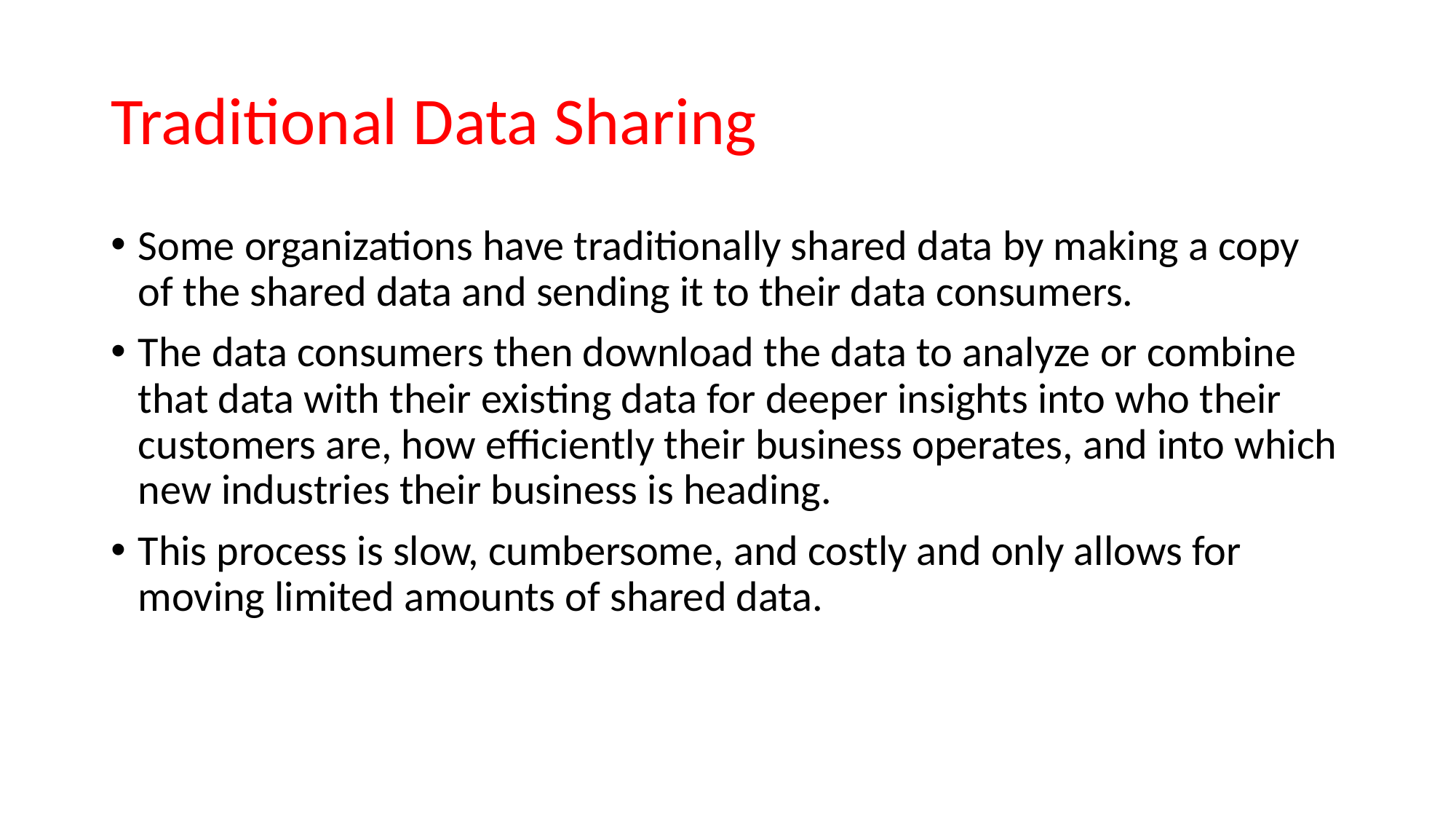

# Traditional Data Sharing
Some organizations have traditionally shared data by making a copy of the shared data and sending it to their data consumers.
The data consumers then download the data to analyze or combine that data with their existing data for deeper insights into who their customers are, how efficiently their business operates, and into which new industries their business is heading.
This process is slow, cumbersome, and costly and only allows for moving limited amounts of shared data.